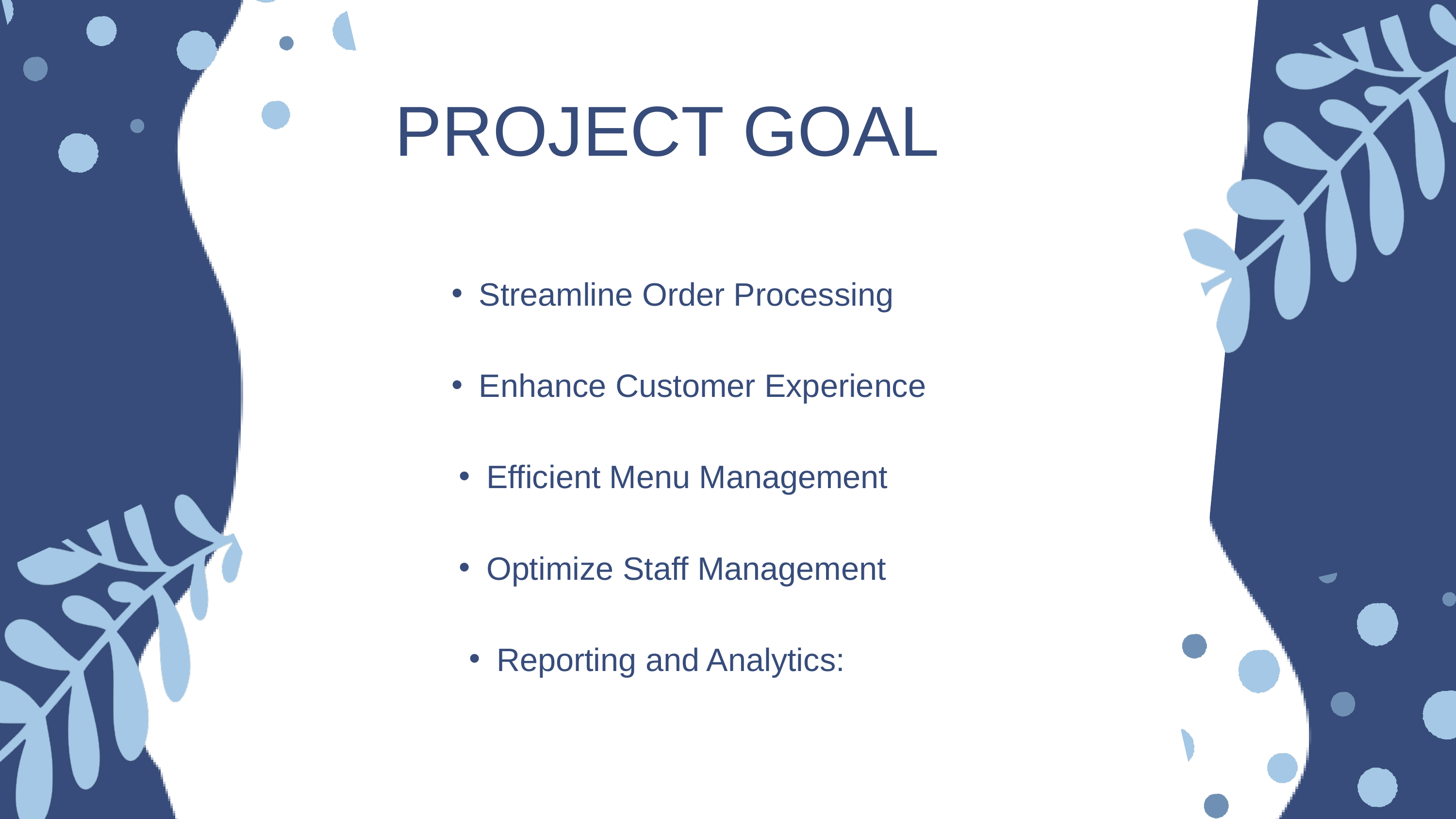

PROJECT GOAL
Streamline Order Processing
Enhance Customer Experience
Efficient Menu Management

Optimize Staff Management

Reporting and Analytics: